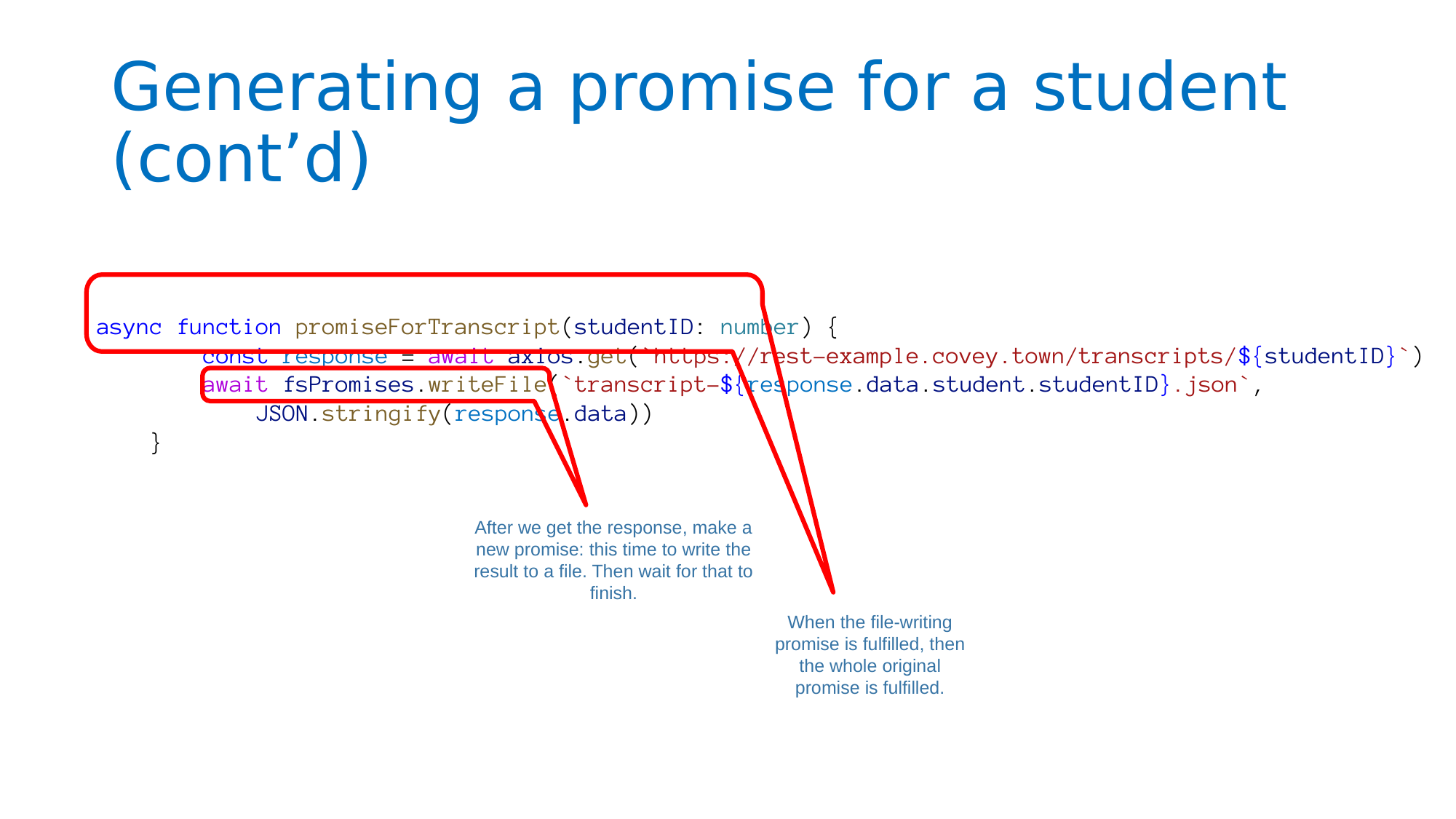

# Generating a promise for a student (cont’d)

When the file-writing promise is fulfilled, then the whole original promise is fulfilled.
async function promiseForTranscript(studentID: number) {
        const response = await axios.get(`https://rest-example.covey.town/transcripts/${studentID}`)
        await fsPromises.writeFile(`transcript-${response.data.student.studentID}.json`,
            JSON.stringify(response.data))
    }

After we get the response, make a new promise: this time to write the result to a file. Then wait for that to finish.